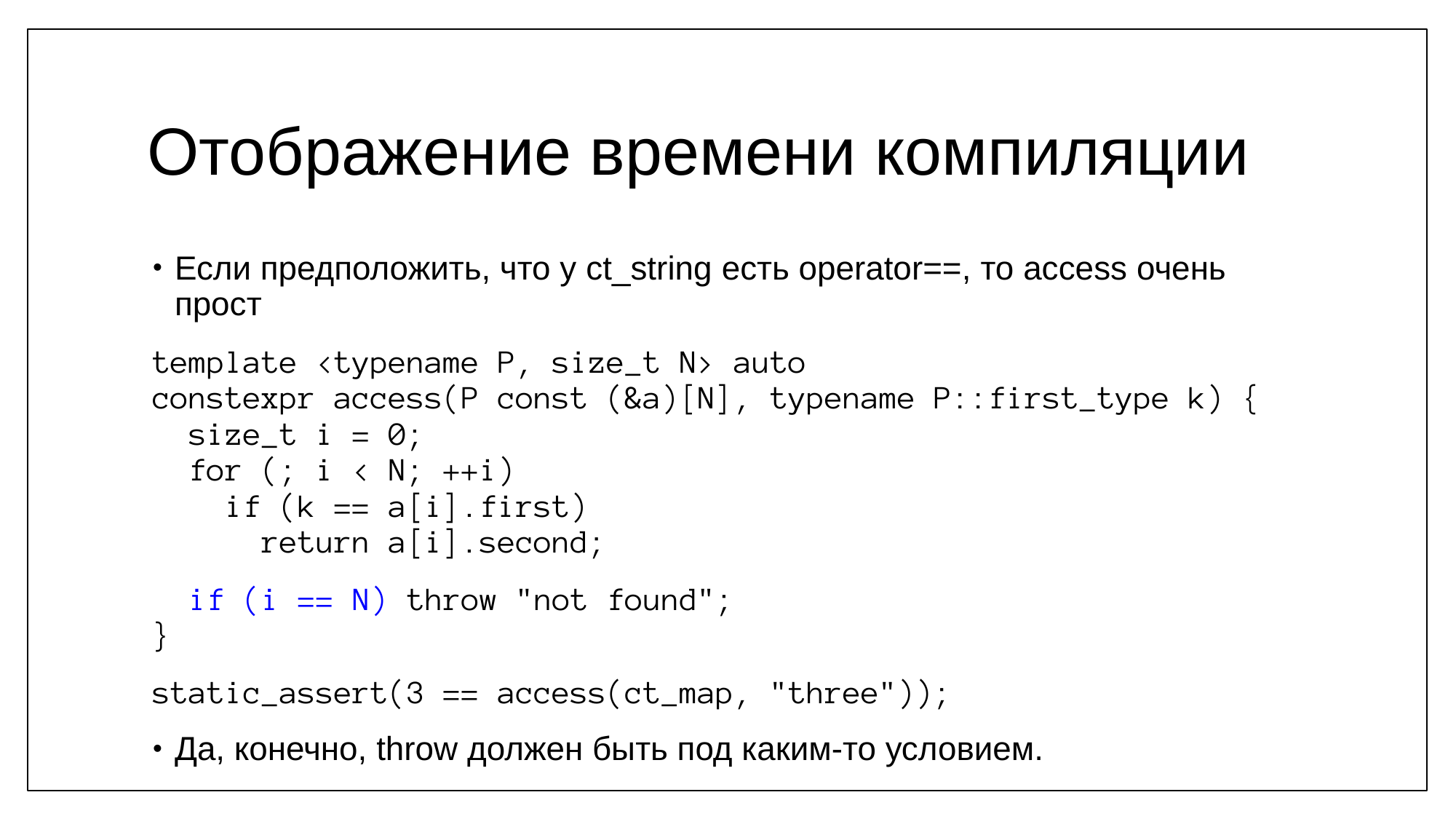

# Отображение времени компиляции
Если предположить, что у ct_string есть operator==, то access очень прост
template <typename P, size_t N> auto
constexpr access(P const (&a)[N], typename P::first_type k) {
  size_t i = 0;
  for (; i < N; ++i)
    if (k == a[i].first)
      return a[i].second;
  if (i == N) throw "not found";
}
static_assert(3 == access(ct_map, "three"));
Да, конечно, throw должен быть под каким-то условием.